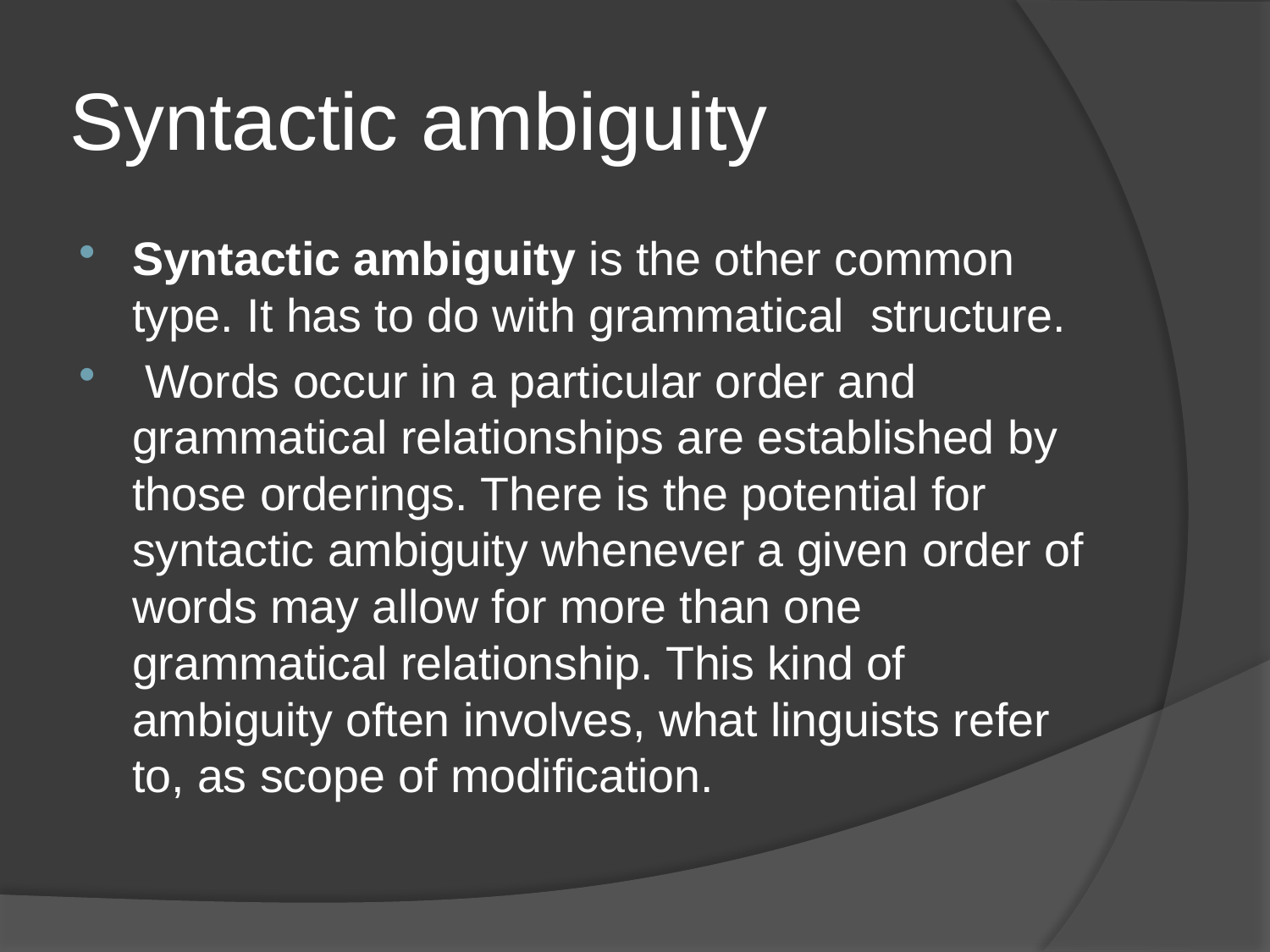

# Syntactic ambiguity
Syntactic ambiguity is the other common type. It has to do with grammatical  structure.
 Words occur in a particular order and grammatical relationships are established by those orderings. There is the potential for syntactic ambiguity whenever a given order of words may allow for more than one grammatical relationship. This kind of ambiguity often involves, what linguists refer to, as scope of modification.